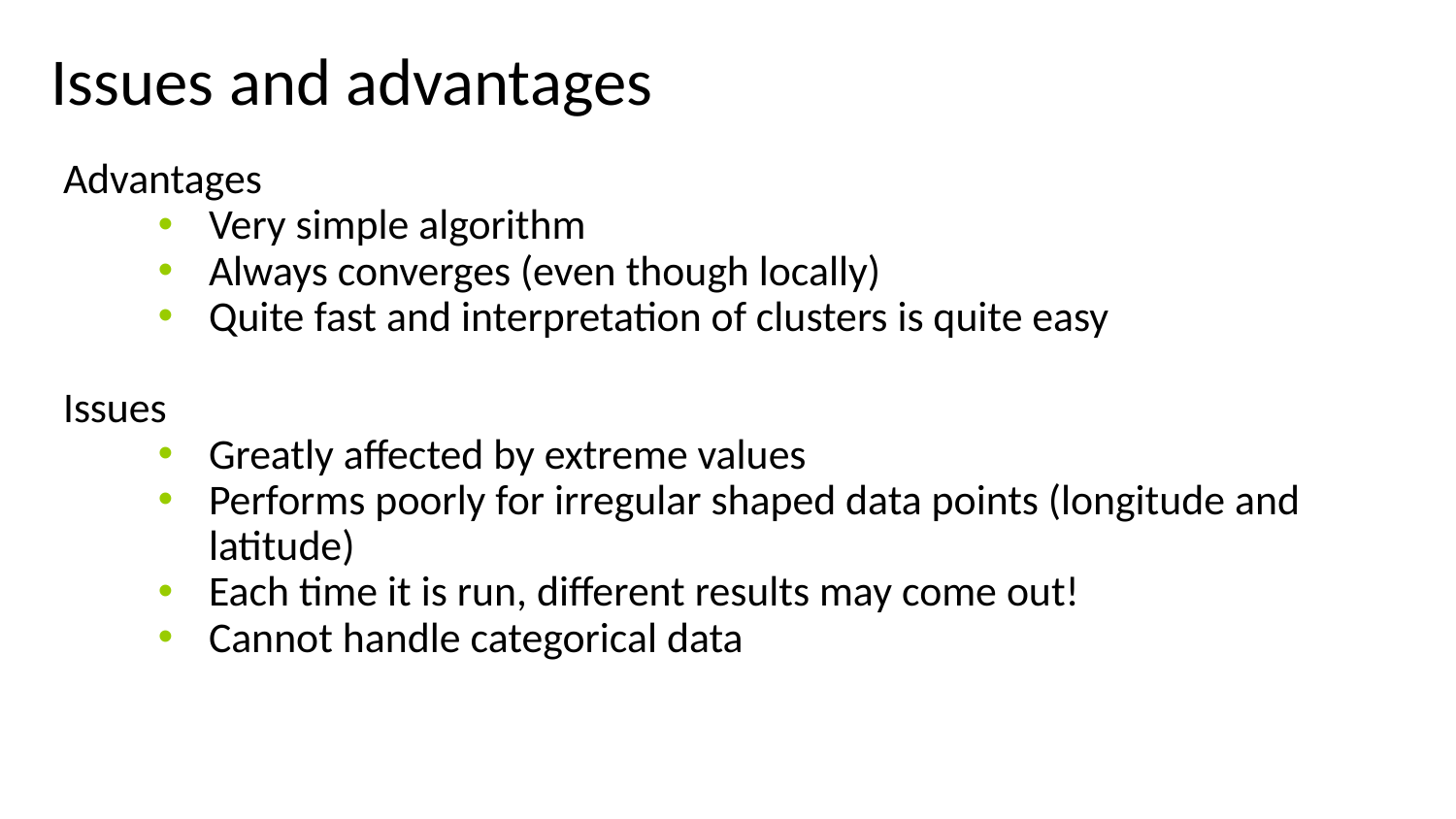

# Issues and advantages
Advantages
Very simple algorithm
Always converges (even though locally)
Quite fast and interpretation of clusters is quite easy

Issues
Greatly affected by extreme values
Performs poorly for irregular shaped data points (longitude and latitude)
Each time it is run, different results may come out!
Cannot handle categorical data